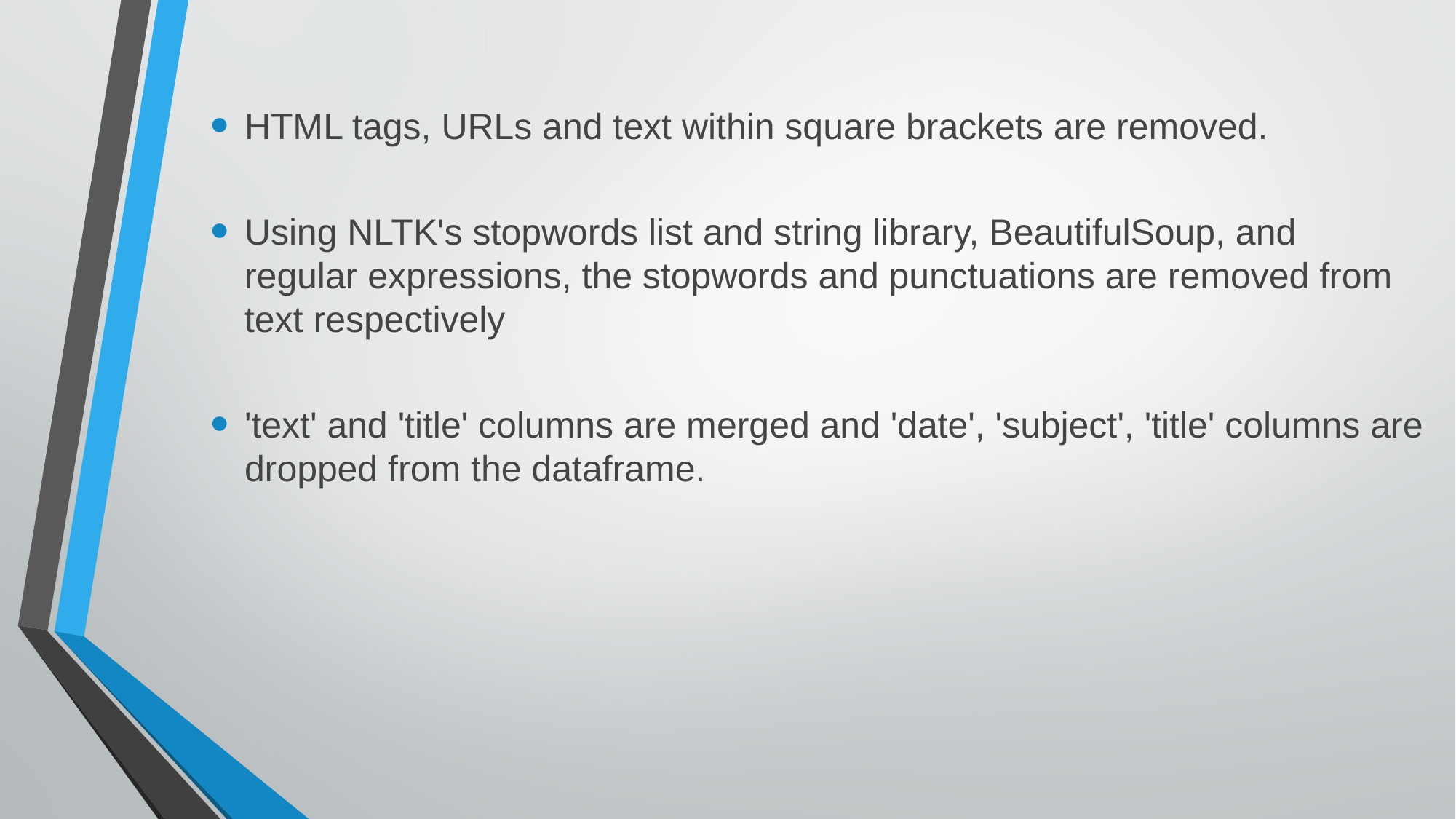

HTML tags, URLs and text within square brackets are removed.

Using NLTK's stopwords list and string library, BeautifulSoup, and regular expressions, the stopwords and punctuations are removed from text respectively

'text' and 'title' columns are merged and 'date', 'subject', 'title' columns are dropped from the dataframe.